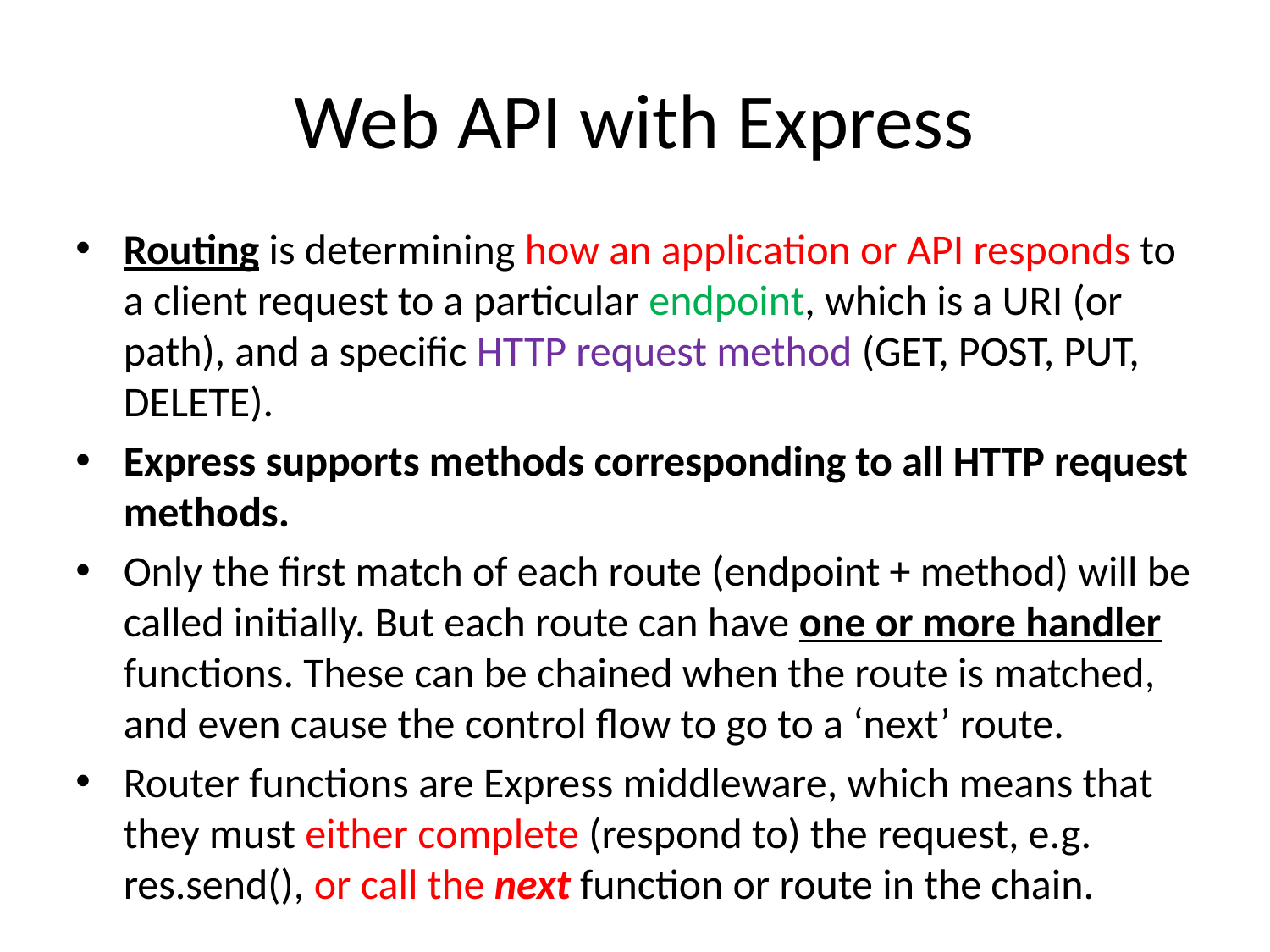

# Web API with Express
Routing is determining how an application or API responds to a client request to a particular endpoint, which is a URI (or path), and a specific HTTP request method (GET, POST, PUT, DELETE).
Express supports methods corresponding to all HTTP request methods.
Only the first match of each route (endpoint + method) will be called initially. But each route can have one or more handler functions. These can be chained when the route is matched, and even cause the control flow to go to a ‘next’ route.
Router functions are Express middleware, which means that they must either complete (respond to) the request, e.g. res.send(), or call the next function or route in the chain.